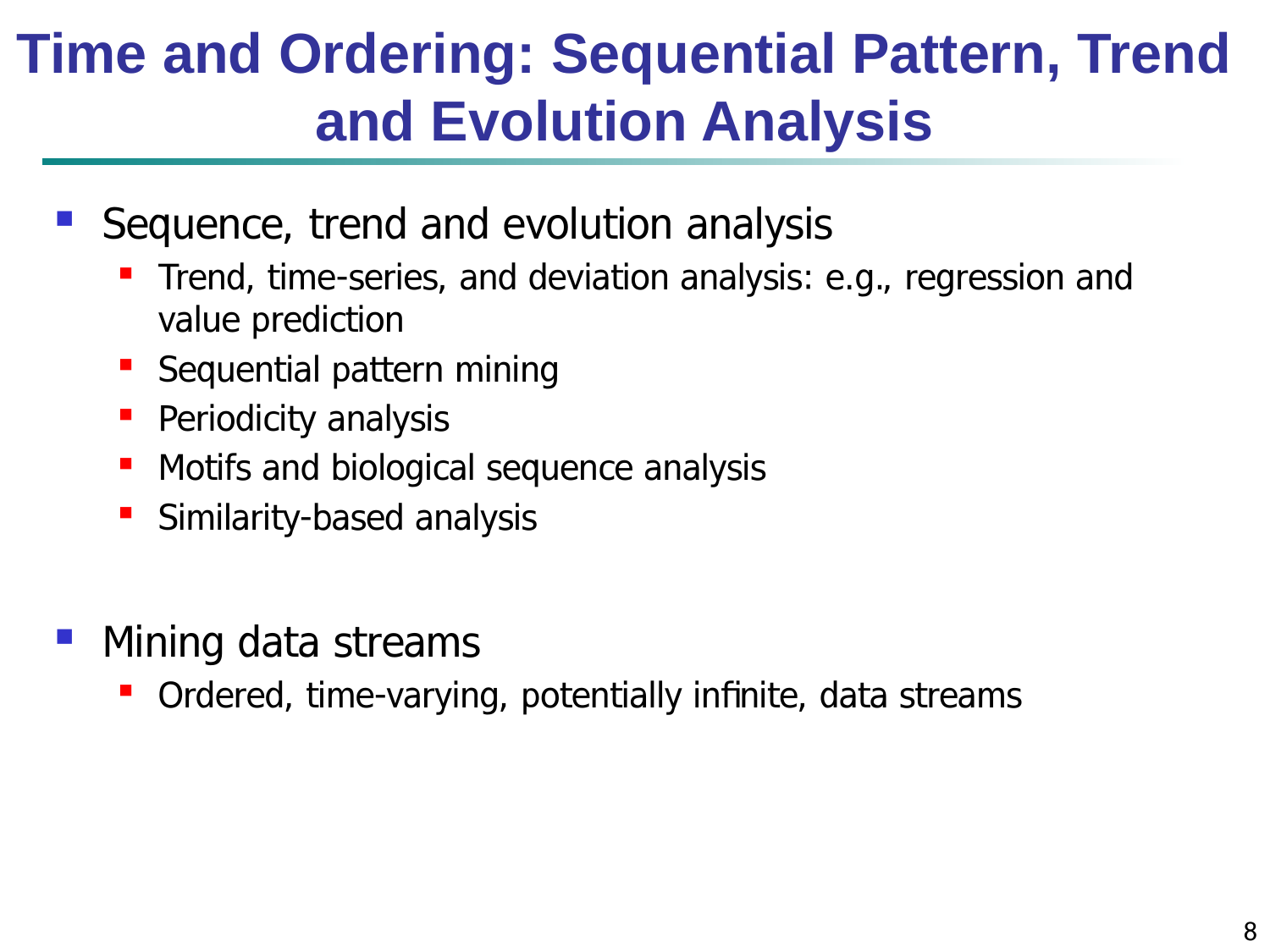

# Time and Ordering: Sequential Pattern, Trend and Evolution Analysis
Sequence, trend and evolution analysis
Trend, time-series, and deviation analysis: e.g., regression and value prediction
Sequential pattern mining
Periodicity analysis
Motifs and biological sequence analysis
Similarity-based analysis

Mining data streams
Ordered, time-varying, potentially infinite, data streams
8